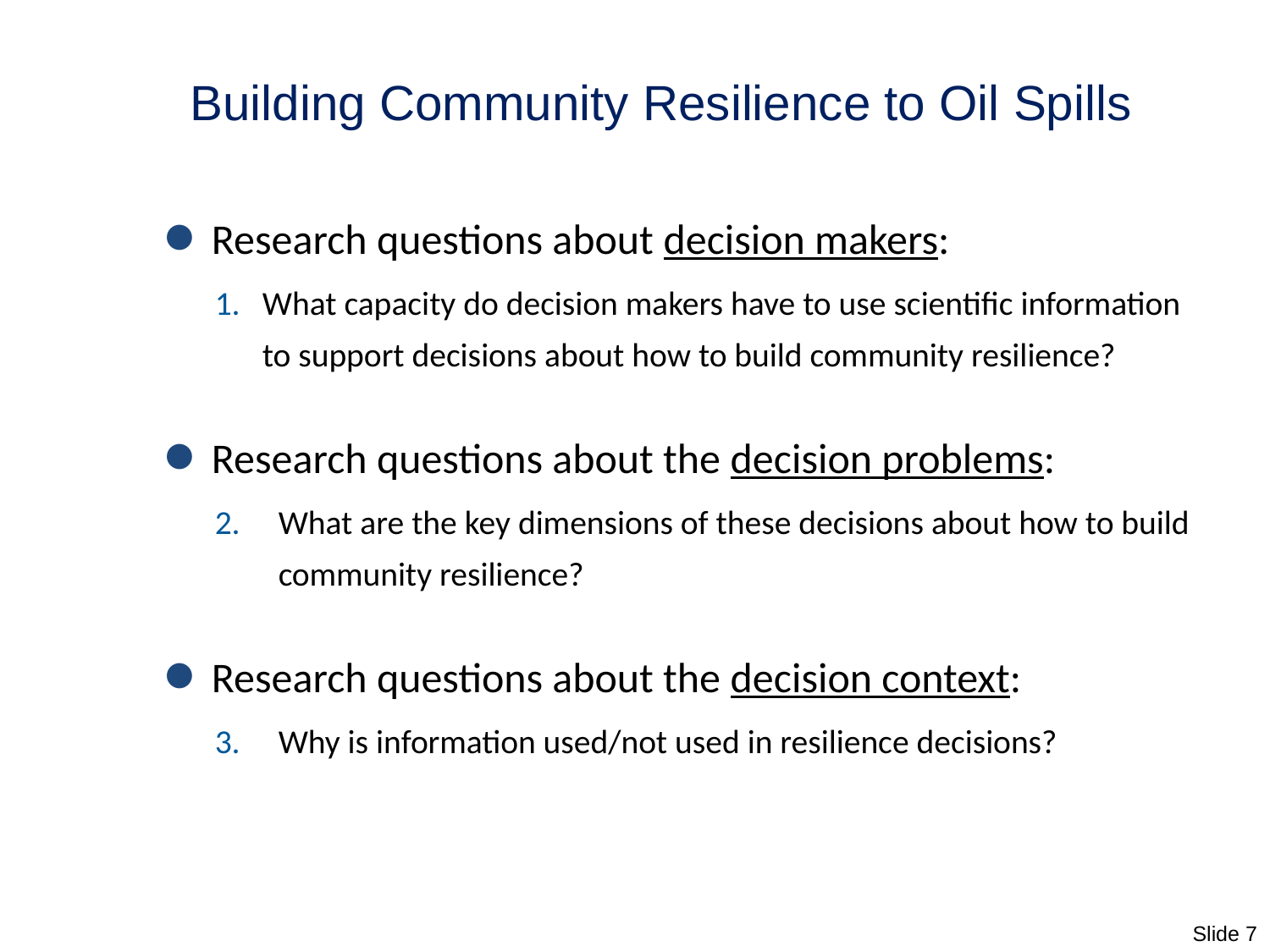

# Building Community Resilience to Oil Spills
Research questions about decision makers:
What capacity do decision makers have to use scientific information to support decisions about how to build community resilience?
Research questions about the decision problems:
What are the key dimensions of these decisions about how to build community resilience?
Research questions about the decision context:
Why is information used/not used in resilience decisions?